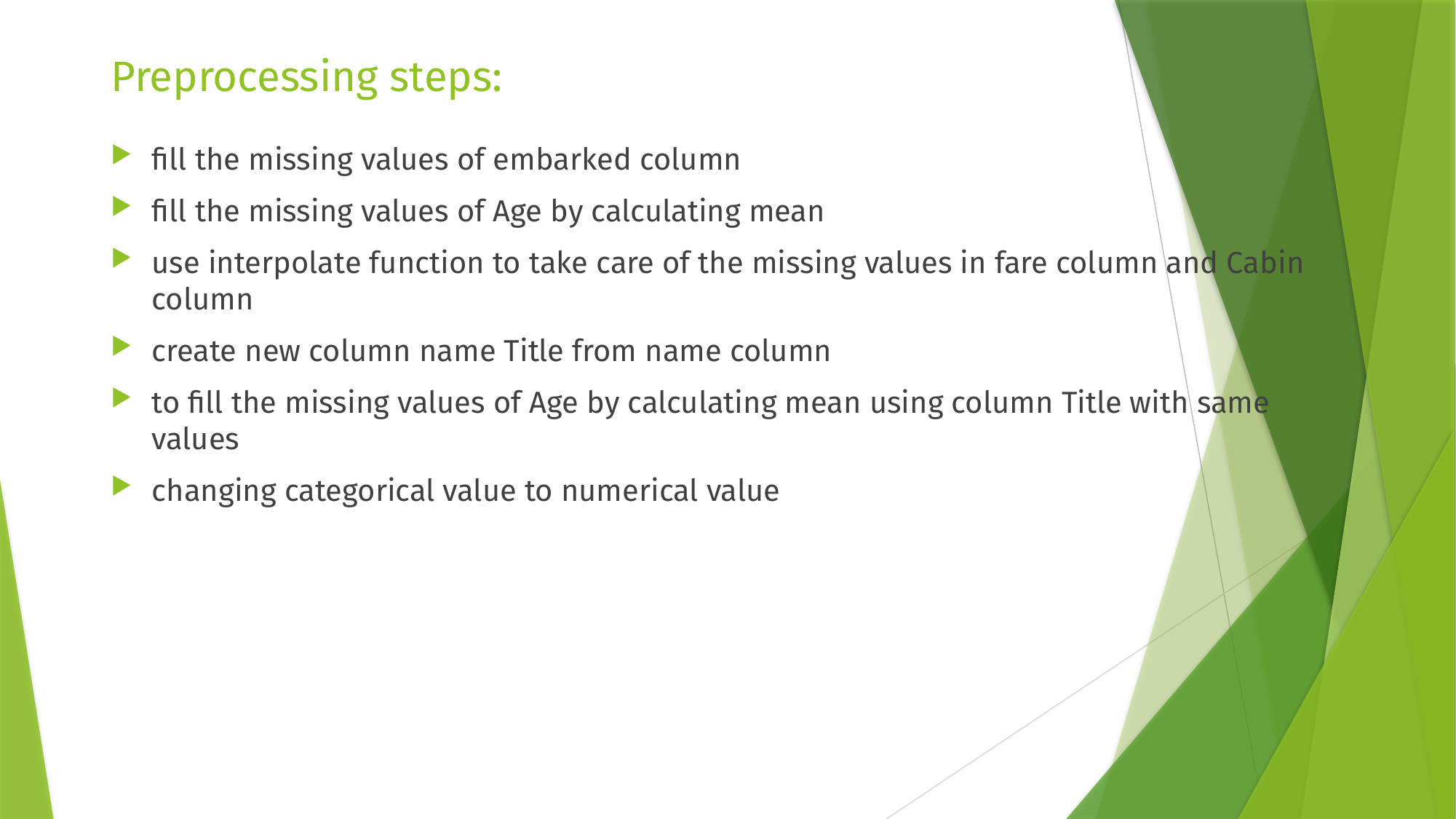

# Preprocessing steps:
fill the missing values of embarked column
fill the missing values of Age by calculating mean
use interpolate function to take care of the missing values in fare column and Cabin column
create new column name Title from name column
to fill the missing values of Age by calculating mean using column Title with same values
changing categorical value to numerical value